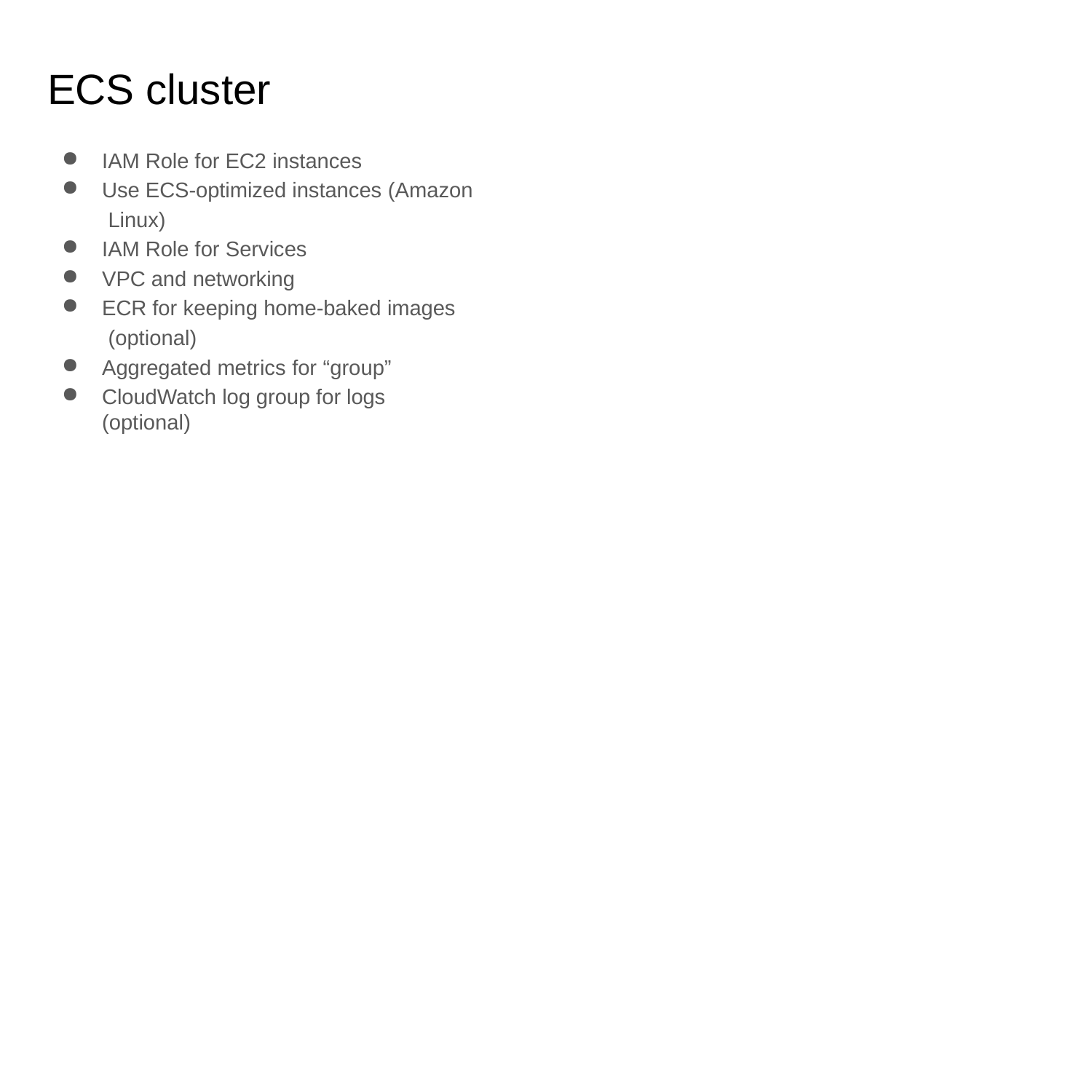

# ECS cluster
IAM Role for EC2 instances
Use ECS-optimized instances (Amazon  Linux)
IAM Role for Services
VPC and networking
ECR for keeping home-baked images  (optional)
Aggregated metrics for “group”
CloudWatch log group for logs (optional)